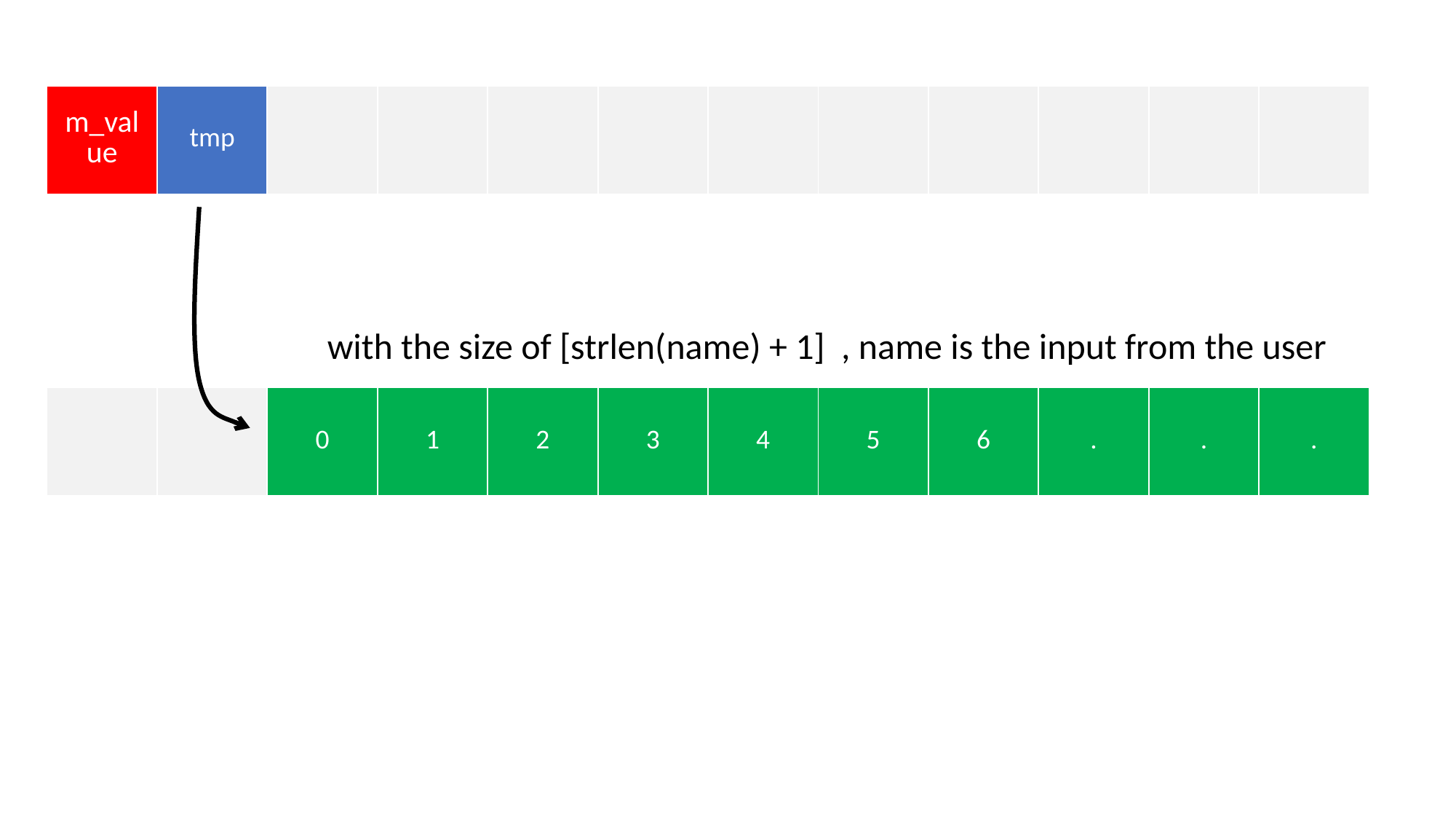

| m\_value | tmp |  |  |  |  |  |  |  |  |  |  |
| --- | --- | --- | --- | --- | --- | --- | --- | --- | --- | --- | --- |

 with the size of [strlen(name) + 1]  , name is the input from the user
|  |  | 0 | 1 | 2 | 3 | 4 | 5 | 6 | . | . | . |
| --- | --- | --- | --- | --- | --- | --- | --- | --- | --- | --- | --- |